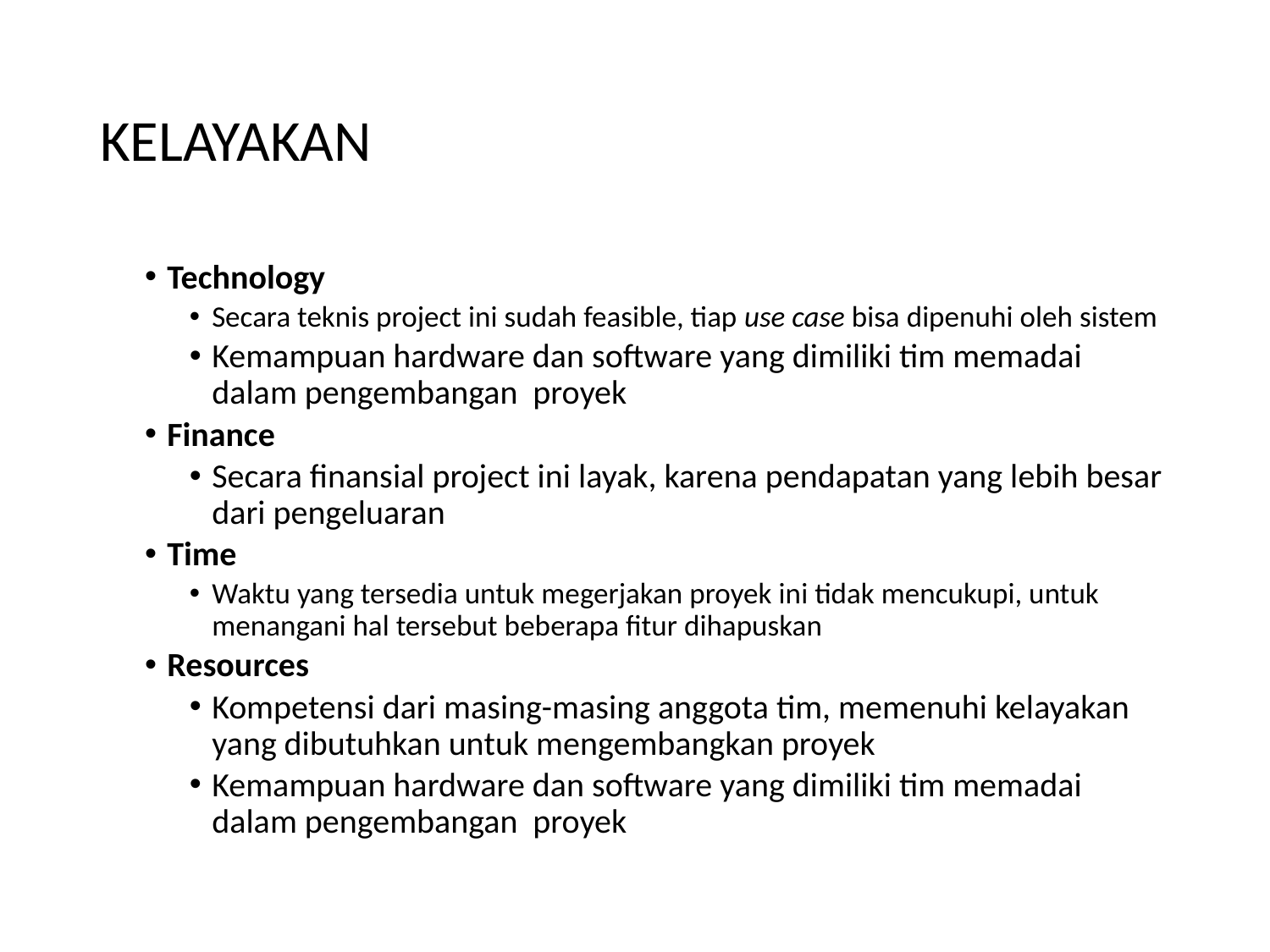

# KELAYAKAN
Technology
Secara teknis project ini sudah feasible, tiap use case bisa dipenuhi oleh sistem
Kemampuan hardware dan software yang dimiliki tim memadai dalam pengembangan  proyek
Finance
Secara finansial project ini layak, karena pendapatan yang lebih besar dari pengeluaran
Time
Waktu yang tersedia untuk megerjakan proyek ini tidak mencukupi, untuk menangani hal tersebut beberapa fitur dihapuskan
Resources
Kompetensi dari masing-masing anggota tim, memenuhi kelayakan yang dibutuhkan untuk mengembangkan proyek
Kemampuan hardware dan software yang dimiliki tim memadai dalam pengembangan  proyek